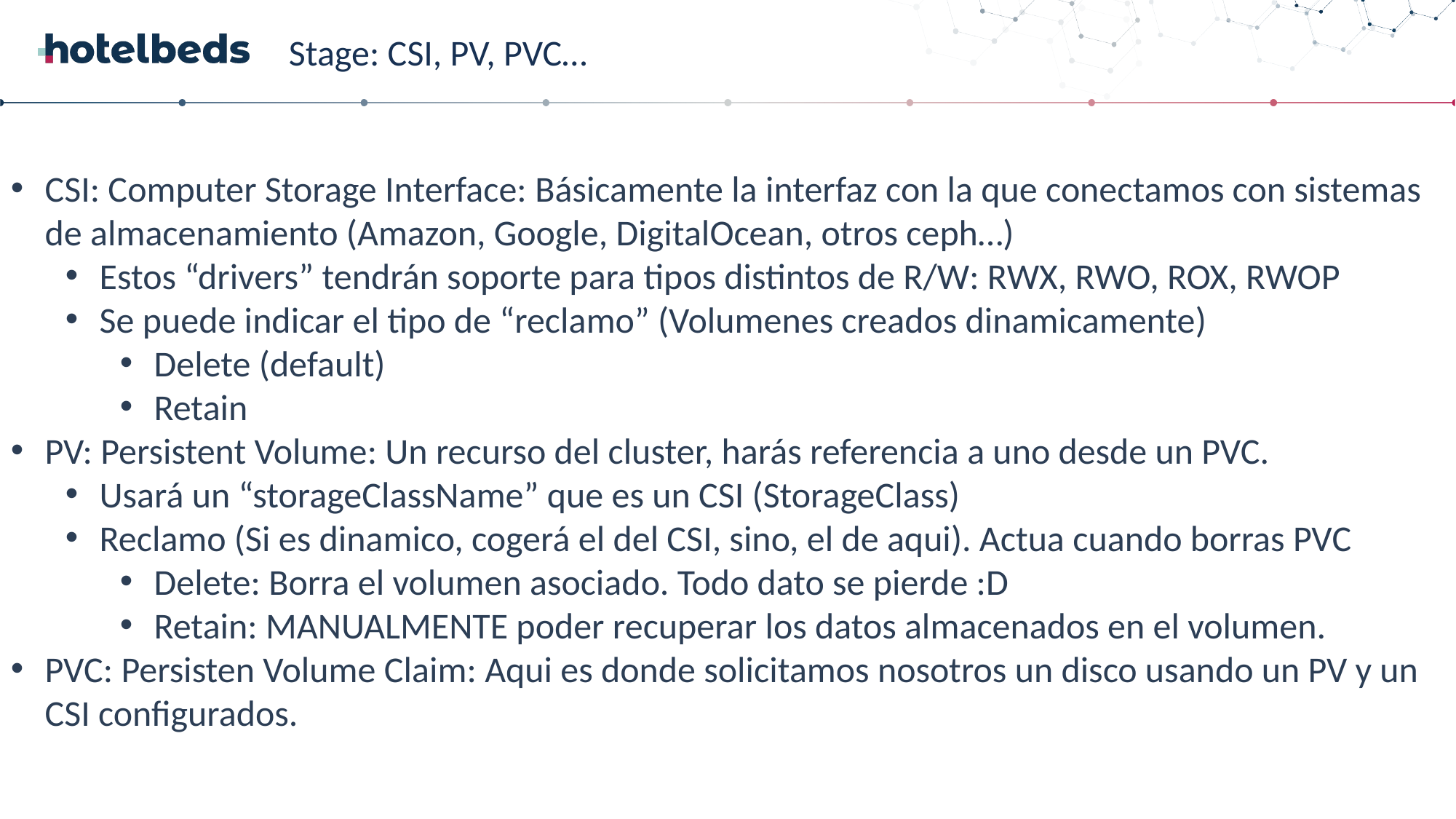

# Stage: CSI, PV, PVC…
CSI: Computer Storage Interface: Básicamente la interfaz con la que conectamos con sistemas de almacenamiento (Amazon, Google, DigitalOcean, otros ceph…)
Estos “drivers” tendrán soporte para tipos distintos de R/W: RWX, RWO, ROX, RWOP
Se puede indicar el tipo de “reclamo” (Volumenes creados dinamicamente)
Delete (default)
Retain
PV: Persistent Volume: Un recurso del cluster, harás referencia a uno desde un PVC.
Usará un “storageClassName” que es un CSI (StorageClass)
Reclamo (Si es dinamico, cogerá el del CSI, sino, el de aqui). Actua cuando borras PVC
Delete: Borra el volumen asociado. Todo dato se pierde :D
Retain: MANUALMENTE poder recuperar los datos almacenados en el volumen.
PVC: Persisten Volume Claim: Aqui es donde solicitamos nosotros un disco usando un PV y un CSI configurados.